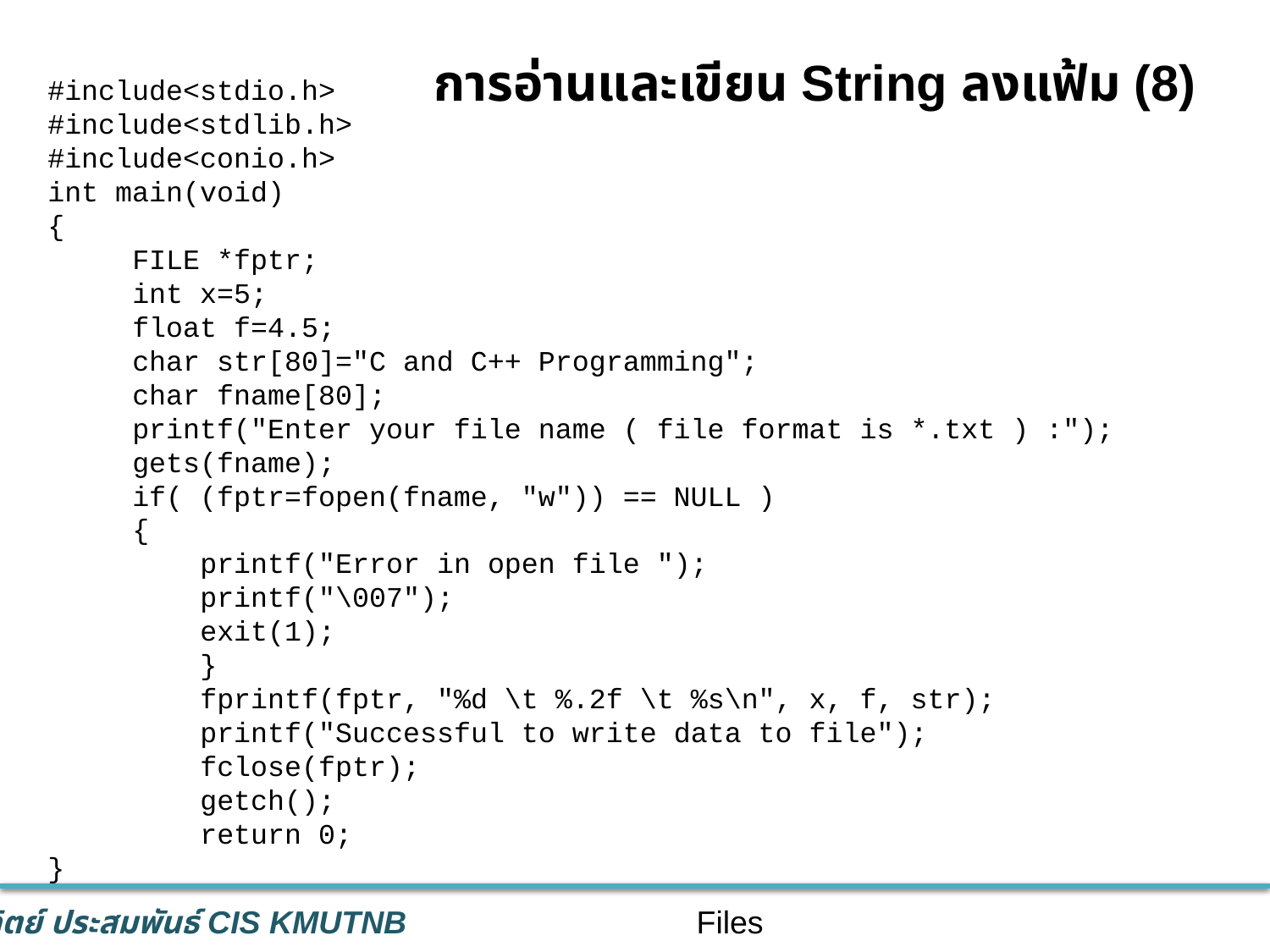

# การอ่านและเขียน String ลงแฟ้ม (8)
#include<stdio.h>
#include<stdlib.h>
#include<conio.h>
int main(void)
{
     FILE *fptr;
     int x=5;
     float f=4.5;
     char str[80]="C and C++ Programming";
     char fname[80];
     printf("Enter your file name ( file format is *.txt ) :");
     gets(fname);
     if( (fptr=fopen(fname, "w")) == NULL )
     {
         printf("Error in open file ");
         printf("\007");
         exit(1);
         }
         fprintf(fptr, "%d \t %.2f \t %s\n", x, f, str);
         printf("Successful to write data to file");
         fclose(fptr);
         getch();
         return 0;
}
Files